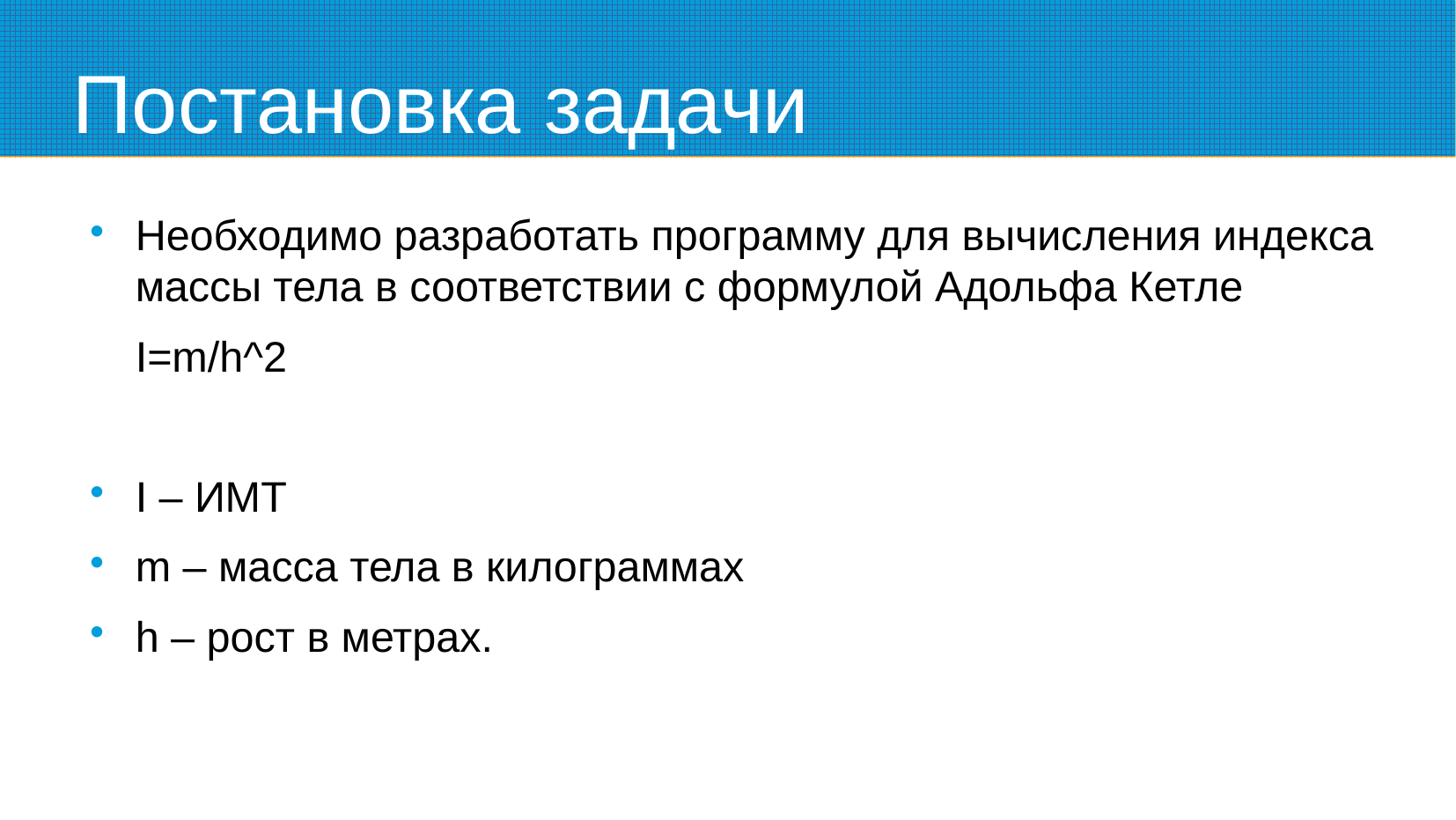

# Постановка задачи
Необходимо разработать программу для вычисления индекса массы тела в соответствии с формулой Адольфа Кетле
I=m/h^2

I – ИМТ
m – масса тела в килограммах
h – рост в метрах.